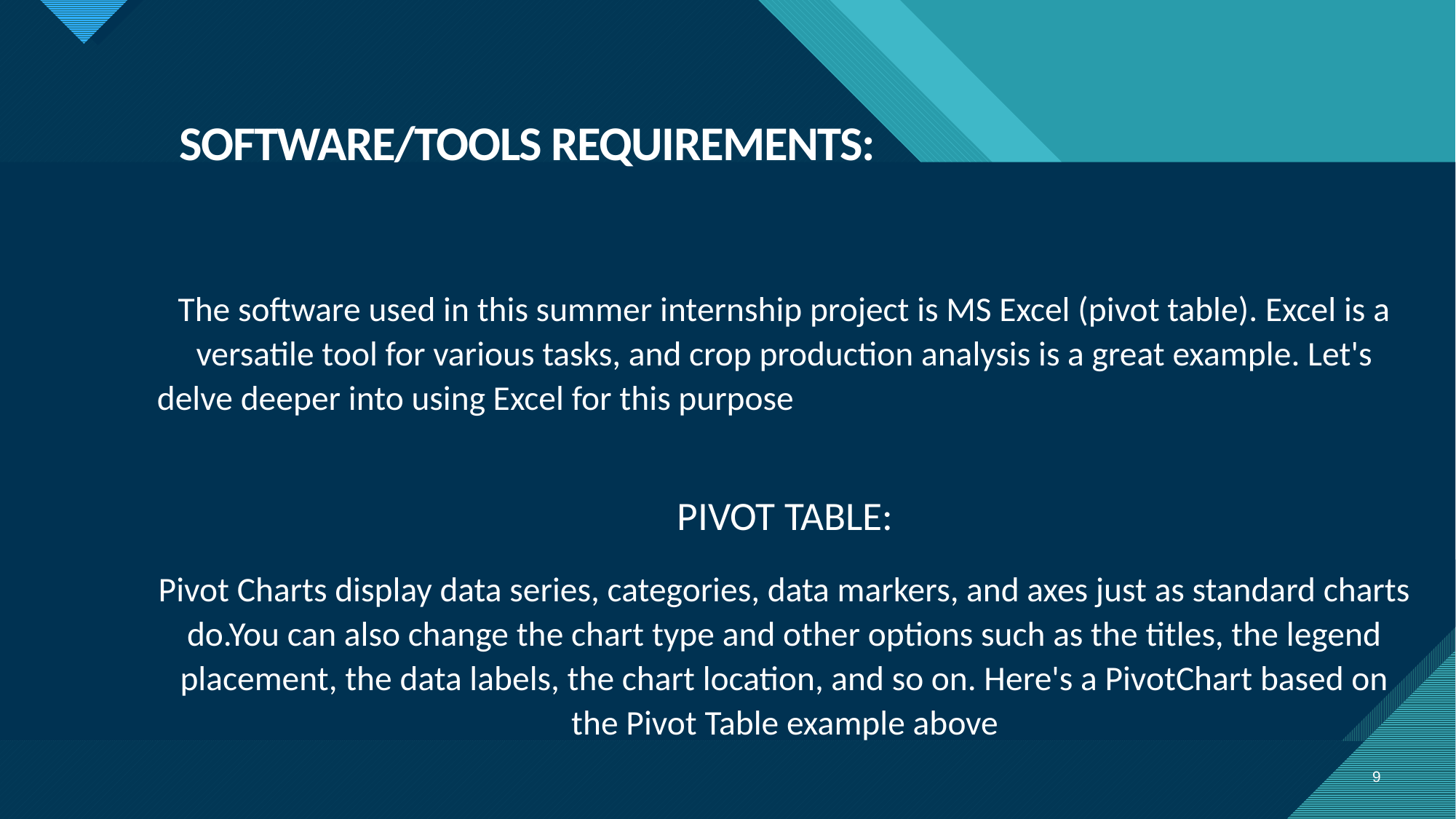

# SOFTWARE/TOOLS REQUIREMENTS:

The software used in this summer internship project is MS Excel (pivot table). Excel is a versatile tool for various tasks, and crop production analysis is a great example. Let's delve deeper into using Excel for this purpose
PIVOT TABLE:
Pivot Charts display data series, categories, data markers, and axes just as standard charts do.You can also change the chart type and other options such as the titles, the legend placement, the data labels, the chart location, and so on. Here's a PivotChart based on the Pivot Table example above

9